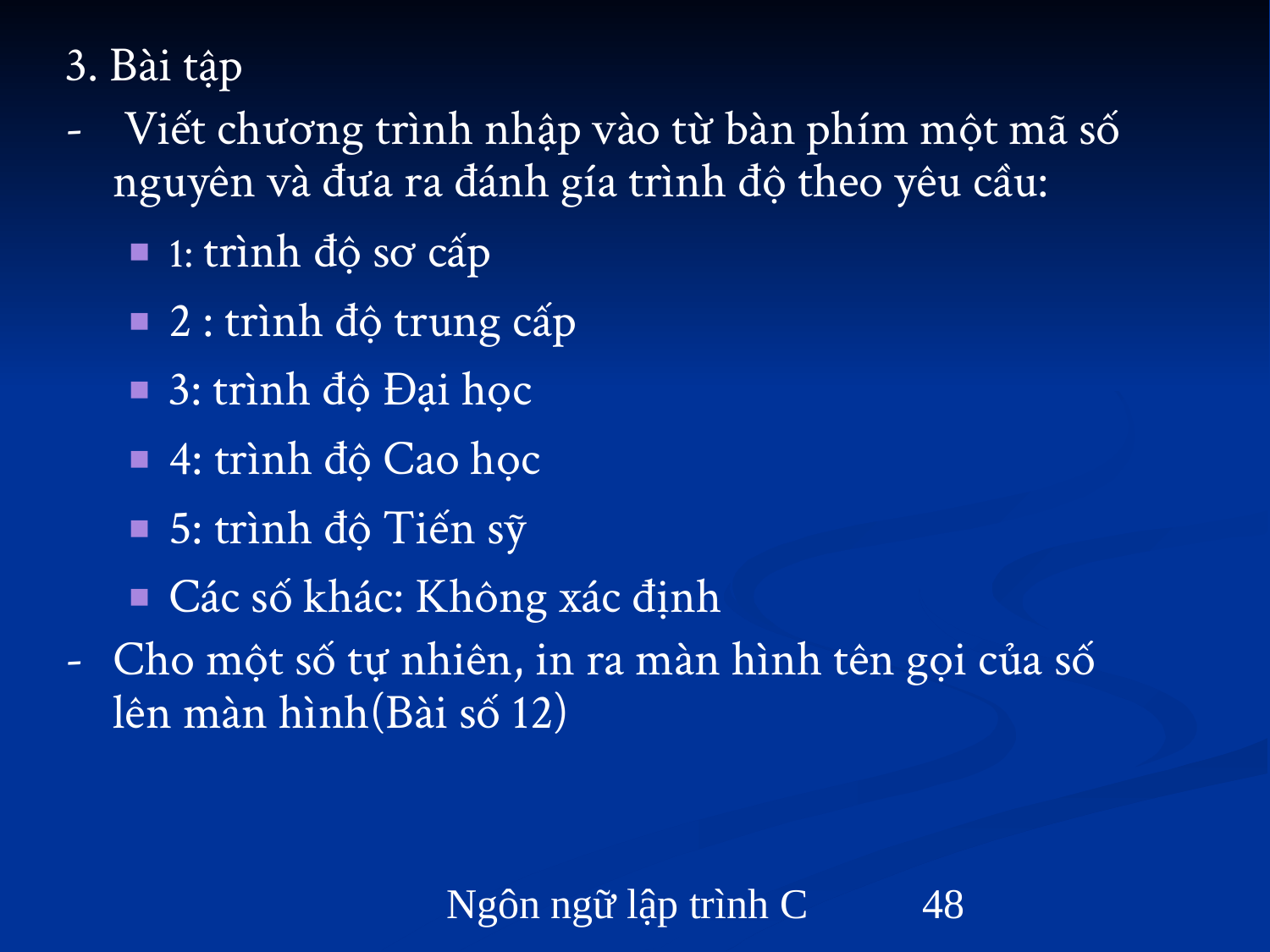

3. Bài tập
-	 Viết chương trình nhập vào từ bàn phím một mã số nguyên và đưa ra đánh gía trình độ theo yêu cầu:
1: trình độ sơ cấp
2 : trình độ trung cấp
3: trình độ Đại học
4: trình độ Cao học
5: trình độ Tiến sỹ
Các số khác: Không xác định
-	Cho một số tự nhiên, in ra màn hình tên gọi của số lên màn hình(Bài số 12)

Ngôn ngữ lập trình C
48